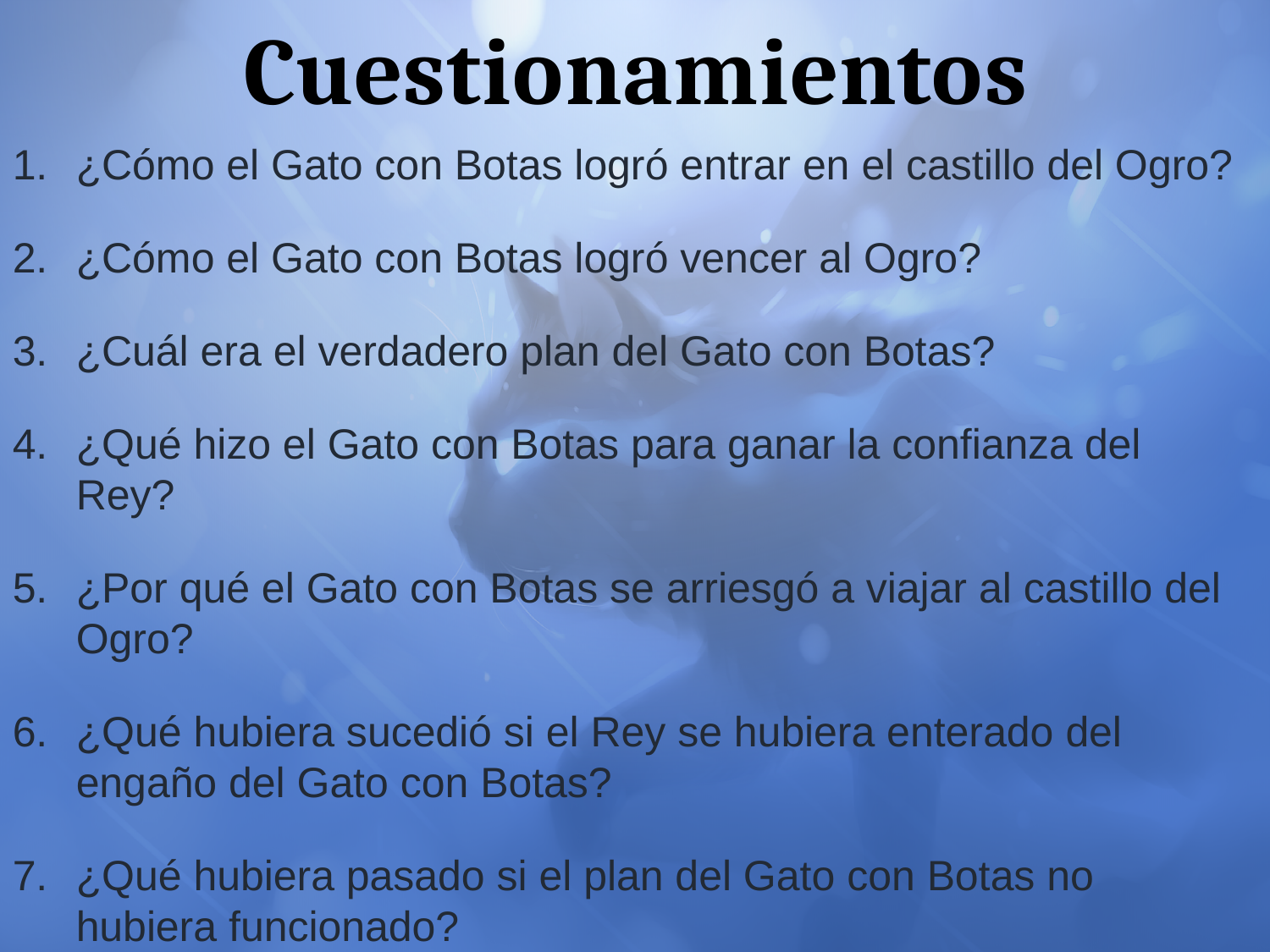

Cuestionamientos
¿Cómo el Gato con Botas logró entrar en el castillo del Ogro?

¿Cómo el Gato con Botas logró vencer al Ogro?

¿Cuál era el verdadero plan del Gato con Botas?

¿Qué hizo el Gato con Botas para ganar la confianza del Rey?

¿Por qué el Gato con Botas se arriesgó a viajar al castillo del Ogro?

¿Qué hubiera sucedió si el Rey se hubiera enterado del engaño del Gato con Botas?

¿Qué hubiera pasado si el plan del Gato con Botas no hubiera funcionado?